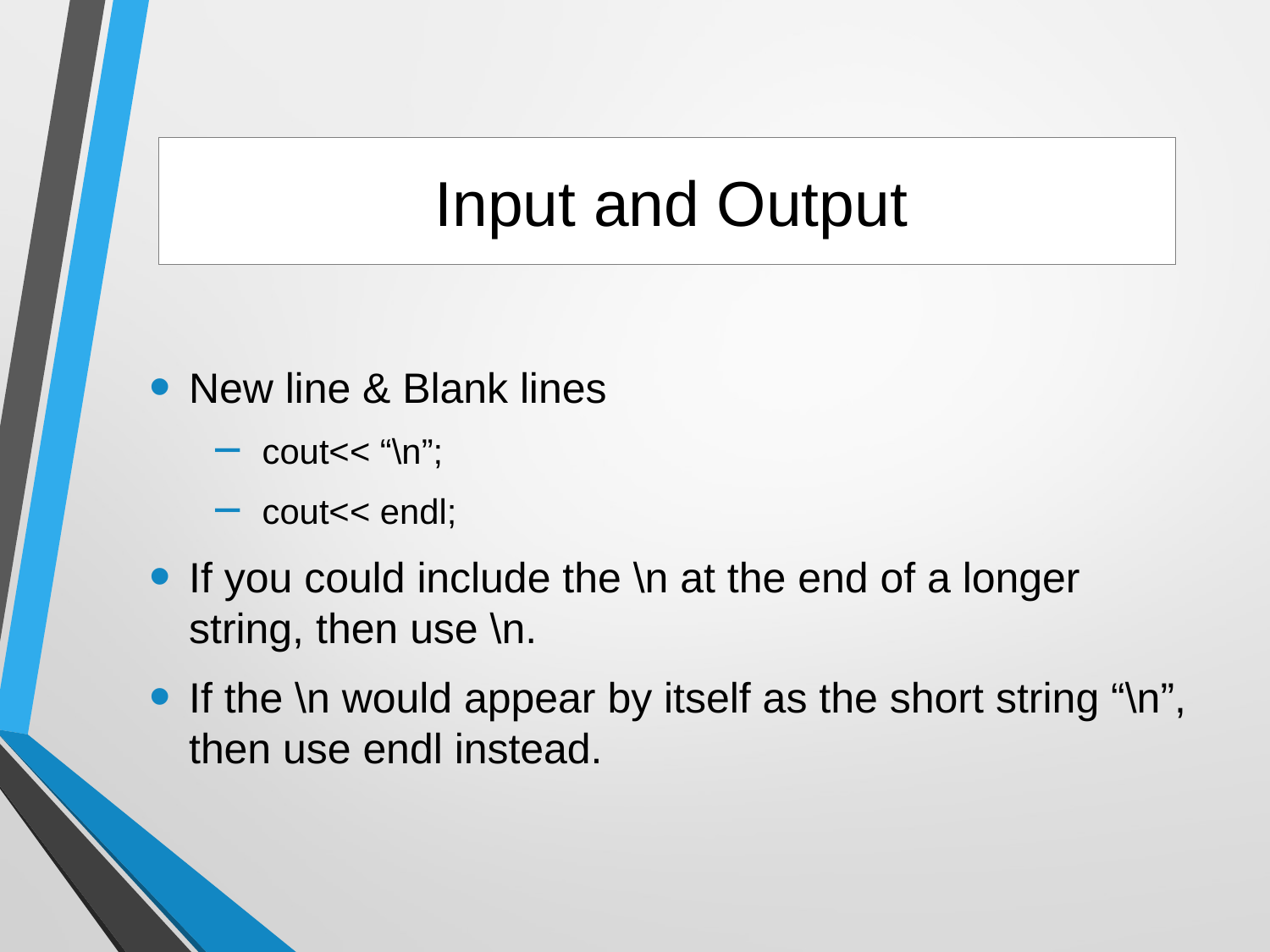

# Input and Output

New line & Blank lines
 cout<< “\n”;
 cout<< endl;
If you could include the \n at the end of a longer string, then use \n.
If the \n would appear by itself as the short string “\n”, then use endl instead.